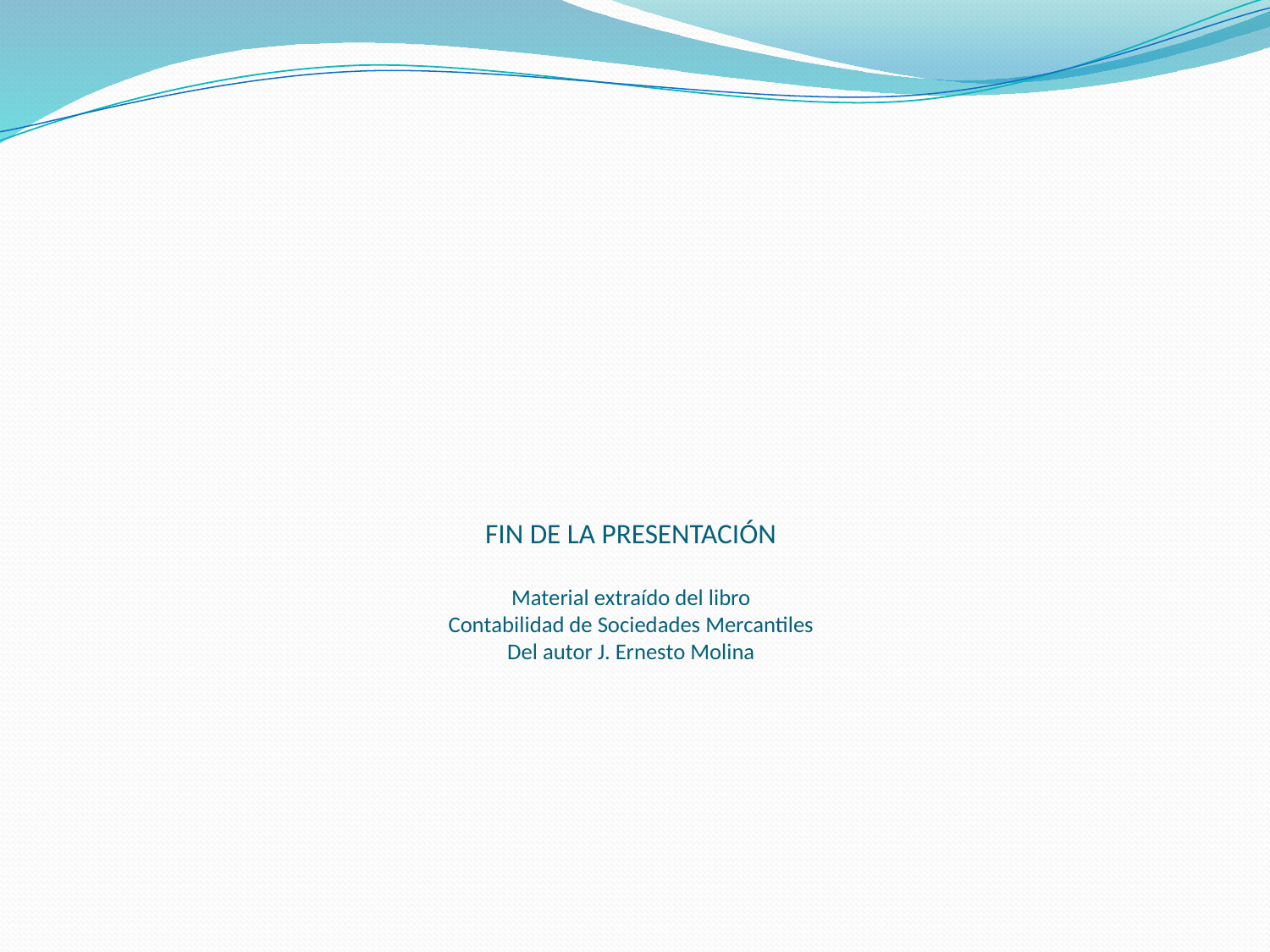

# FIN DE LA PRESENTACIÓN Material extraído del libro Contabilidad de Sociedades Mercantiles Del autor J. Ernesto Molina